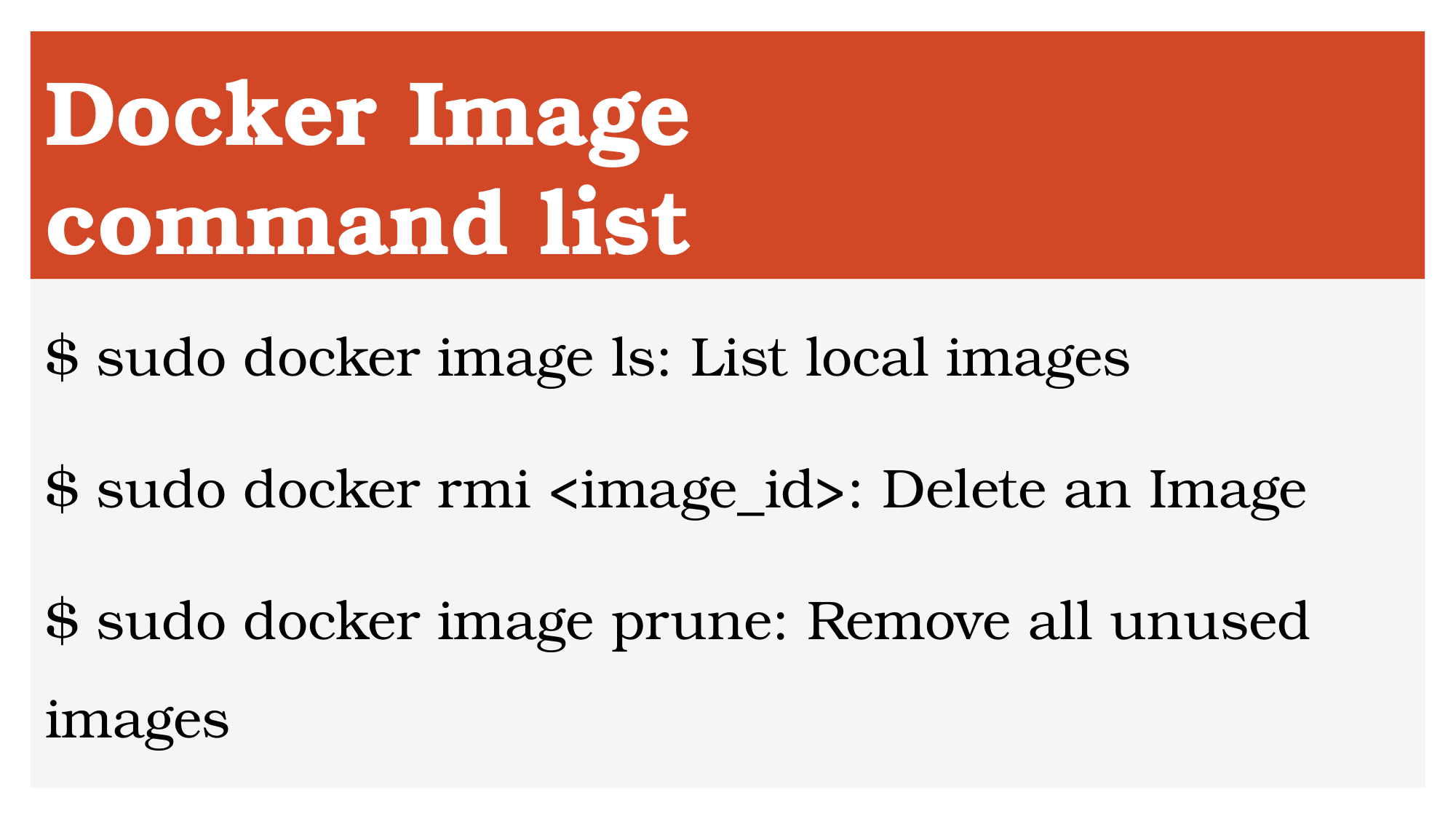

# Docker Image command list
$ sudo docker image ls: List local images
$ sudo docker rmi <image_id>: Delete an Image
$ sudo docker image prune: Remove all unused images
$ sudo docker run –it <image_id> /bin/bash: To run the image